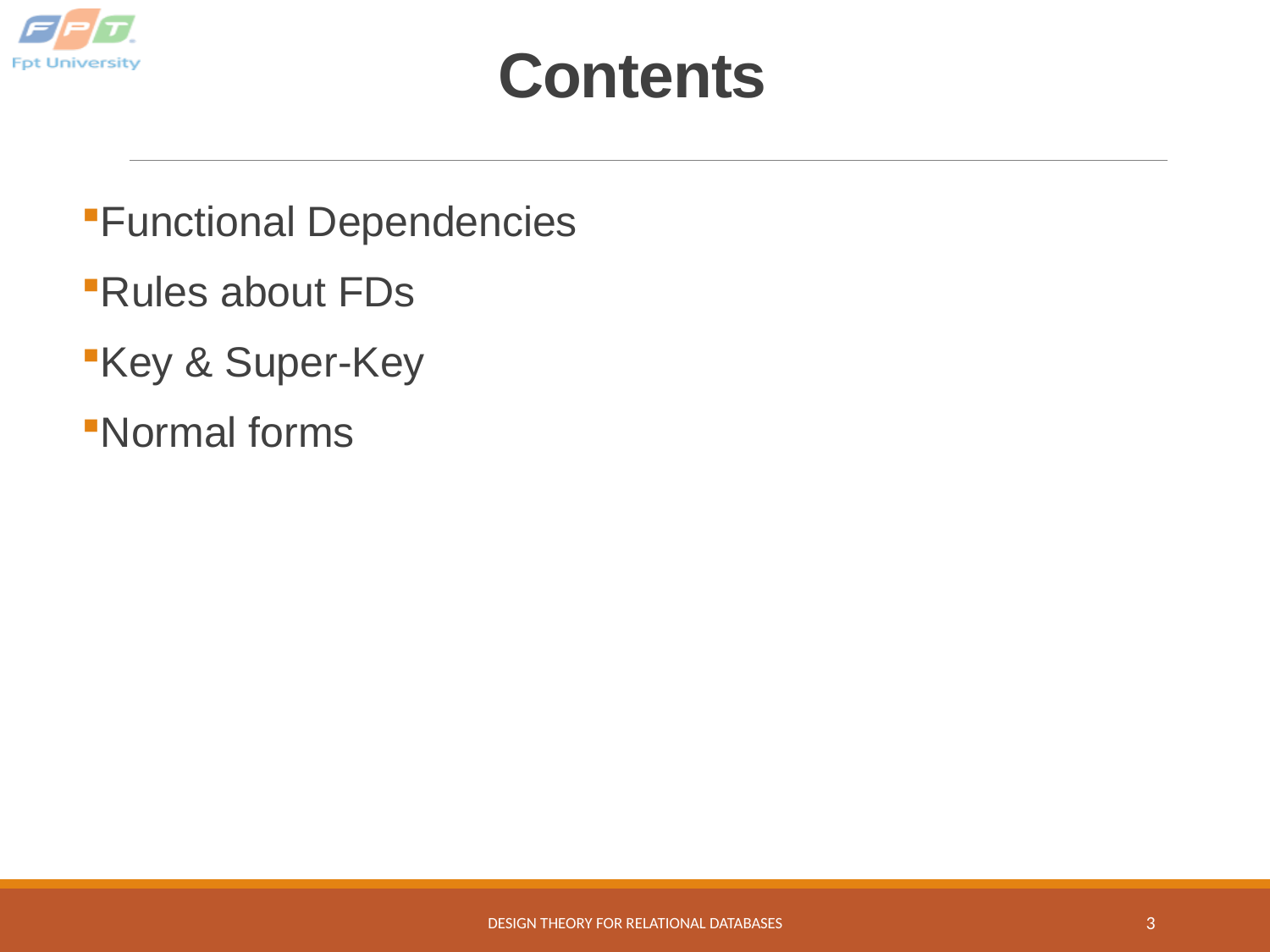

# Contents
Functional Dependencies
Rules about FDs
Key & Super-Key
Normal forms
Design Theory for Relational Databases
3